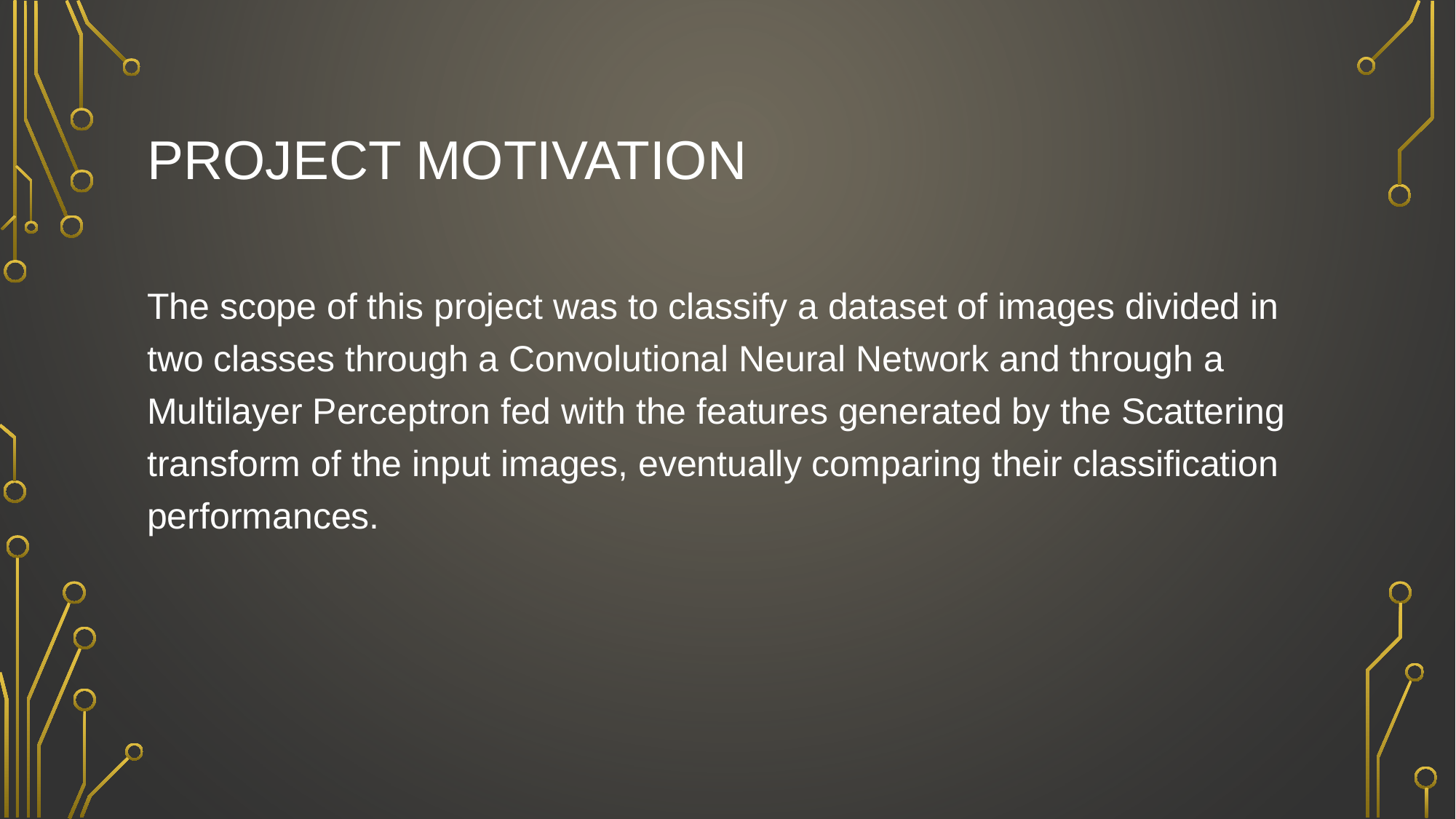

# Project motivation
The scope of this project was to classify a dataset of images divided in two classes through a Convolutional Neural Network and through a Multilayer Perceptron fed with the features generated by the Scattering transform of the input images, eventually comparing their classification performances.